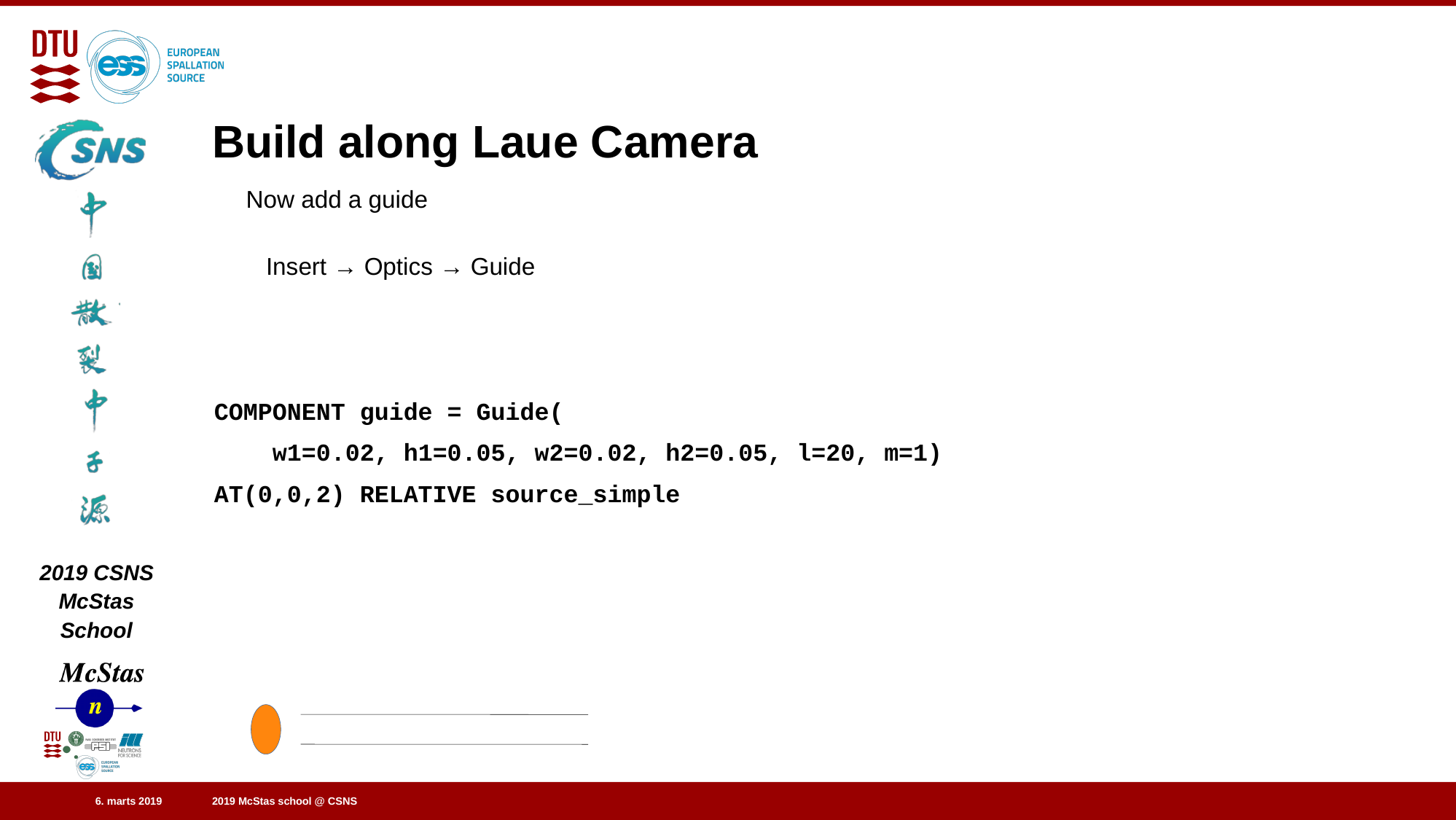

# Build along Laue Camera
Now add a guide
Insert → Optics → Guide
COMPONENT guide = Guide(
    w1=0.02, h1=0.05, w2=0.02, h2=0.05, l=20, m=1)
AT(0,0,2) RELATIVE source_simple

4